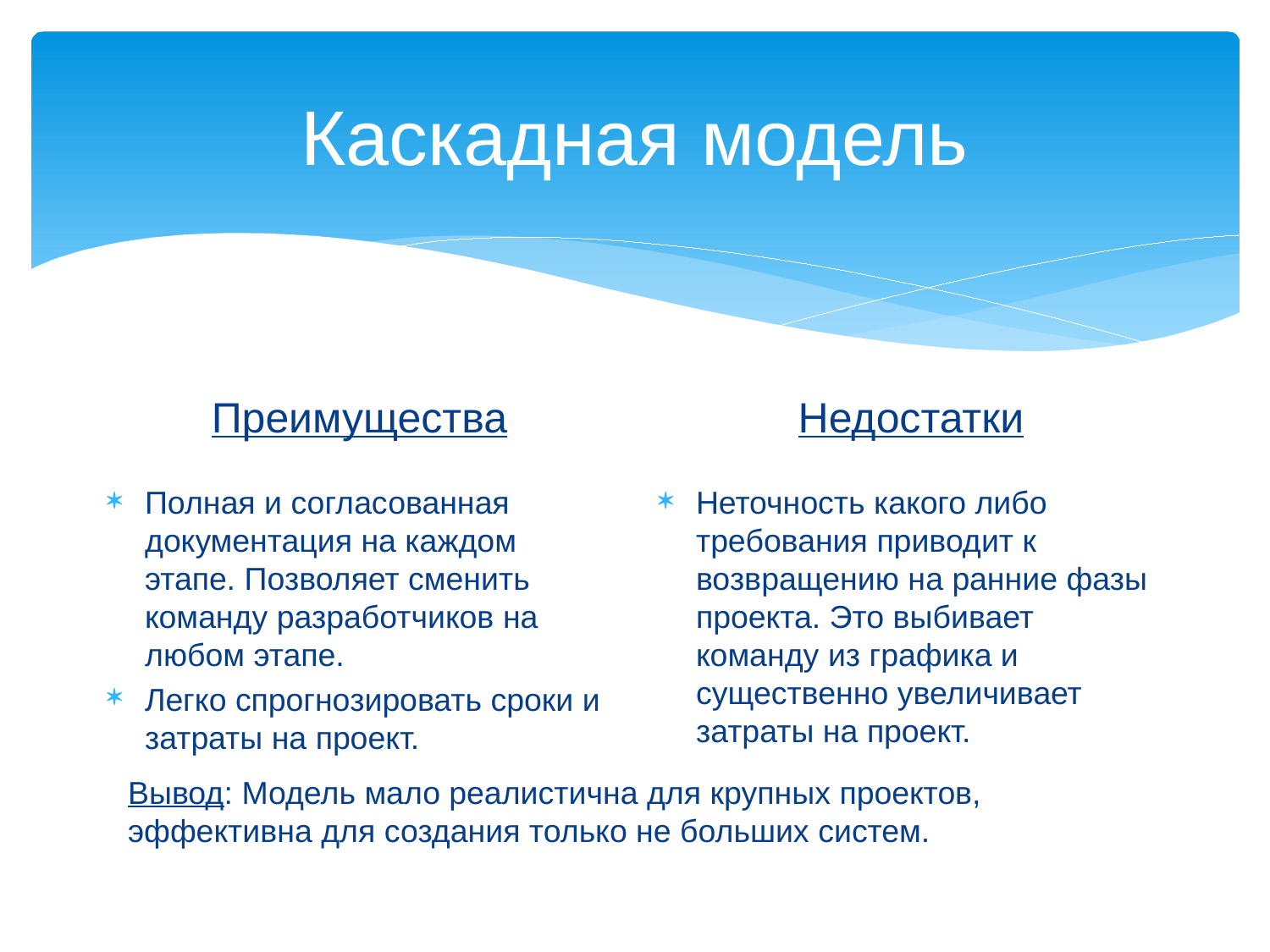

# Каскадная модель
Недостатки
Преимущества
Полная и согласованная документация на каждом этапе. Позволяет сменить команду разработчиков на любом этапе.
Легко спрогнозировать сроки и затраты на проект.
Неточность какого либо требования приводит к возвращению на ранние фазы проекта. Это выбивает команду из графика и существенно увеличивает затраты на проект.
Вывод: Модель мало реалистична для крупных проектов, эффективна для создания только не больших систем.